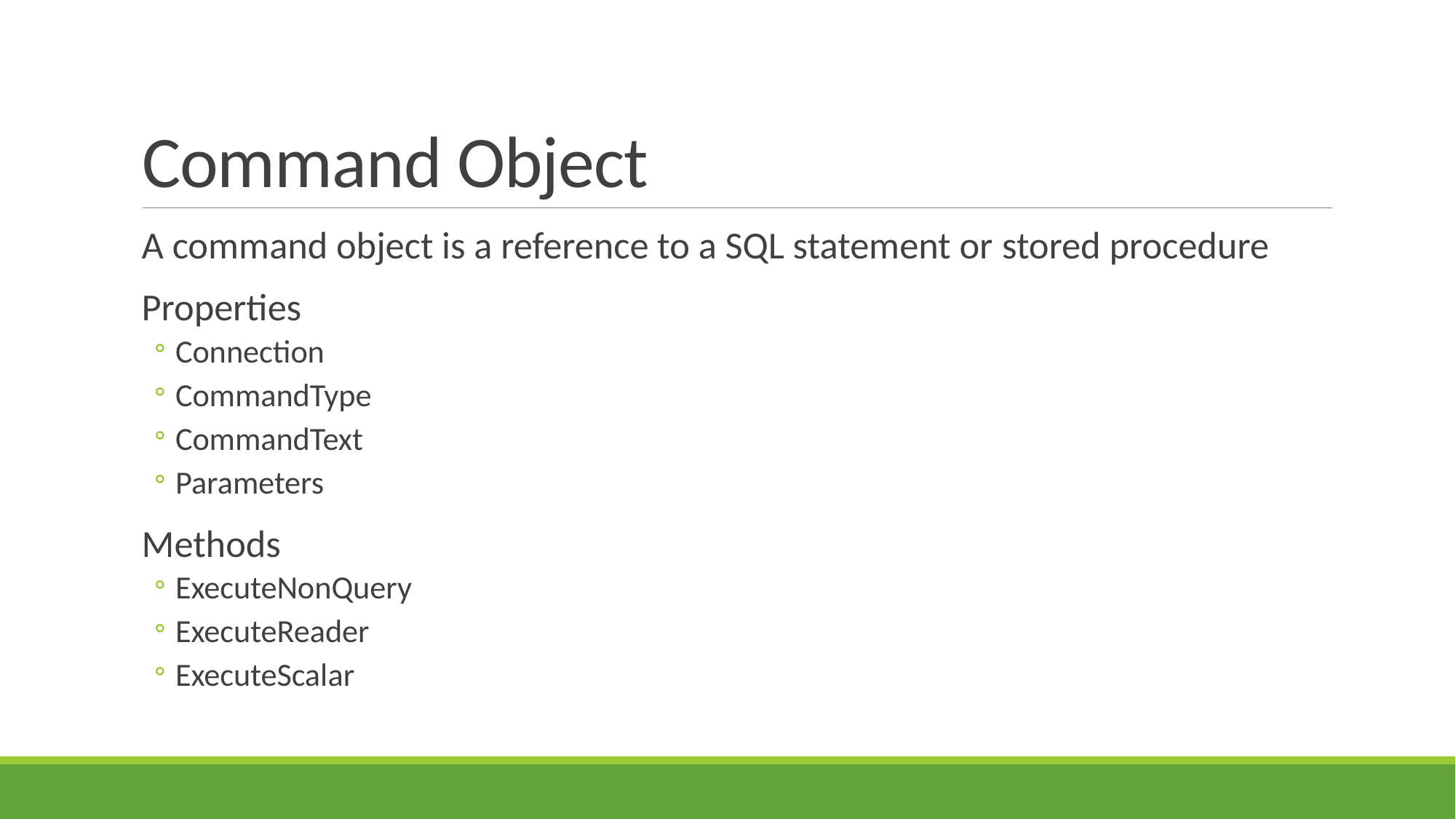

# Command Object
A command object is a reference to a SQL statement or stored procedure
Properties
Connection
CommandType
CommandText
Parameters
Methods
ExecuteNonQuery
ExecuteReader
ExecuteScalar